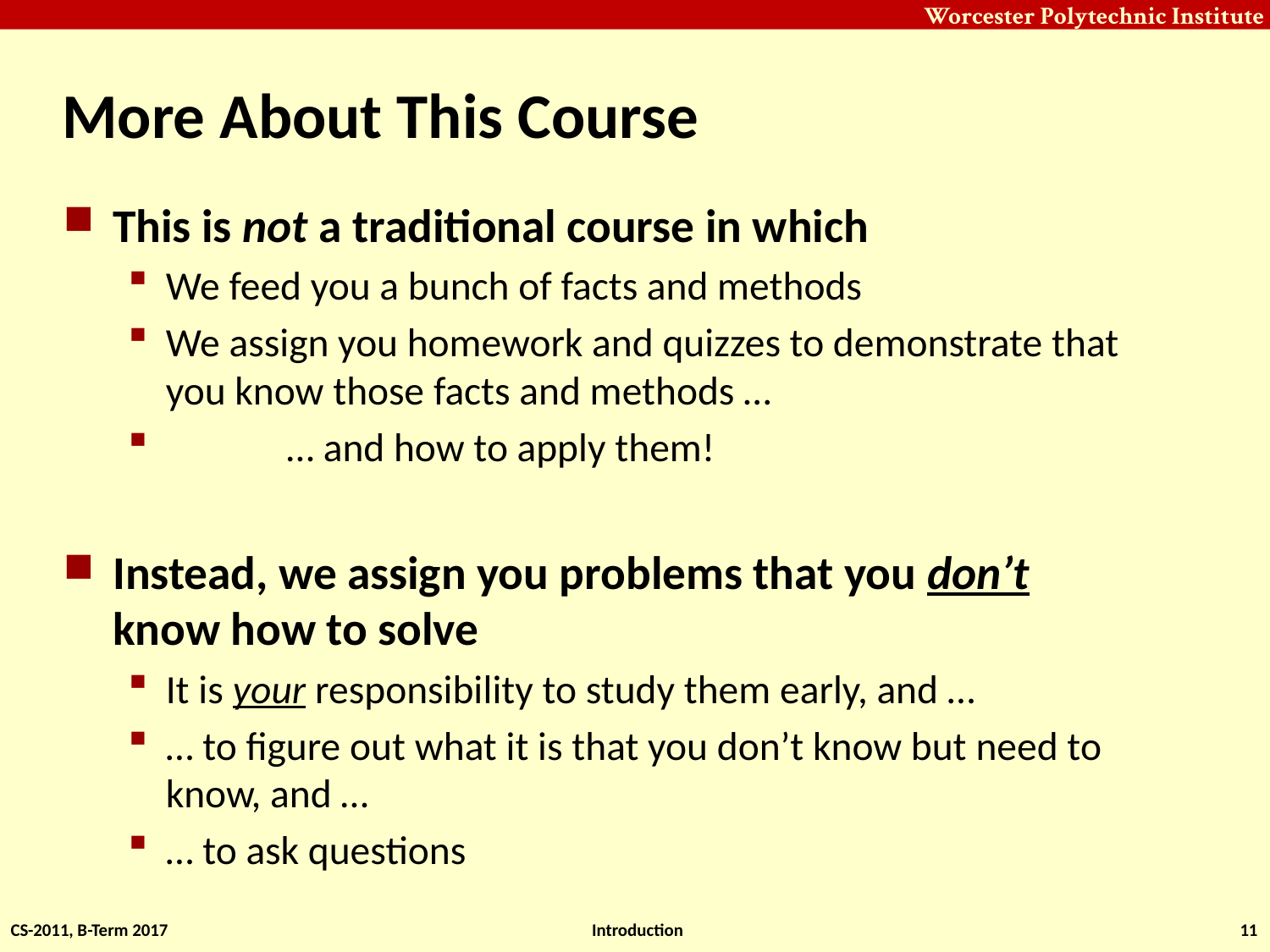

# More About This Course
This is not a traditional course in which
We feed you a bunch of facts and methods
We assign you homework and quizzes to demonstrate that you know those facts and methods …
		… and how to apply them!

Instead, we assign you problems that you don’t know how to solve
It is your responsibility to study them early, and …
… to figure out what it is that you don’t know but need to know, and …
… to ask questions
CS-2011, B-Term 2017
Introduction
11